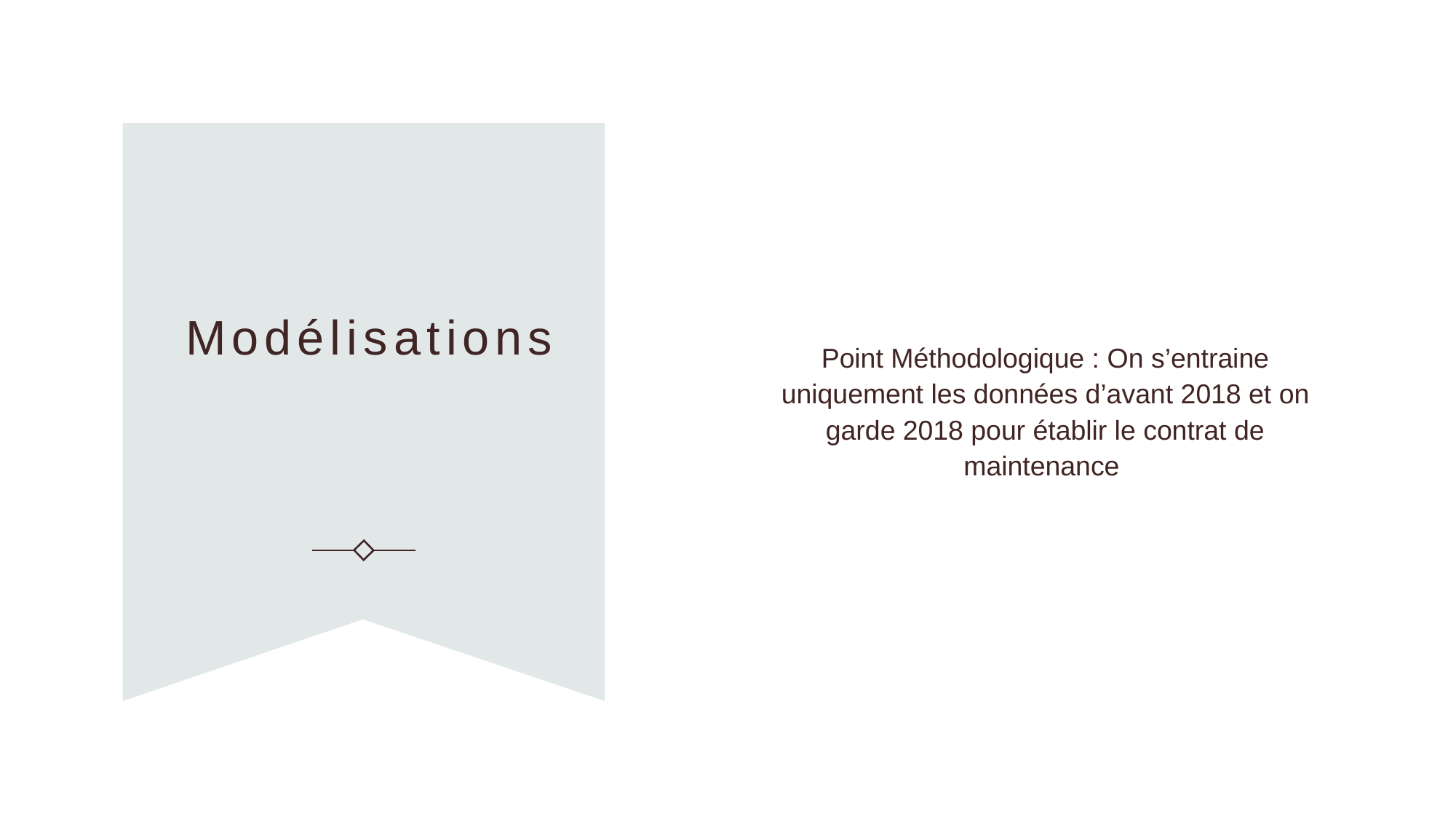

Point Méthodologique : On s’entraine uniquement les données d’avant 2018 et on garde 2018 pour établir le contrat de maintenance

# Modélisations